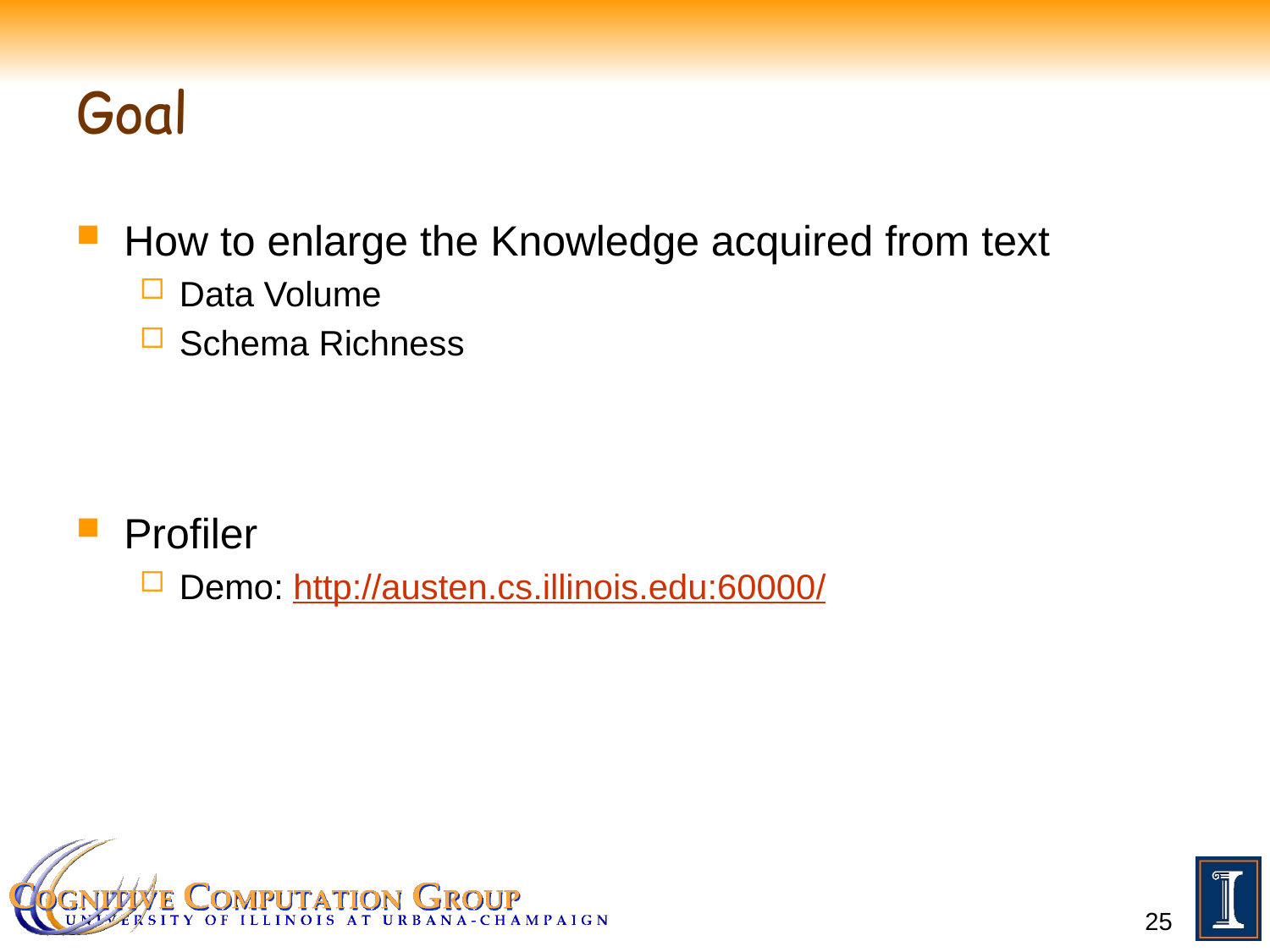

# Goal
How to enlarge the Knowledge acquired from text
Data Volume
Schema Richness

Profiler
Demo: http://austen.cs.illinois.edu:60000/

25